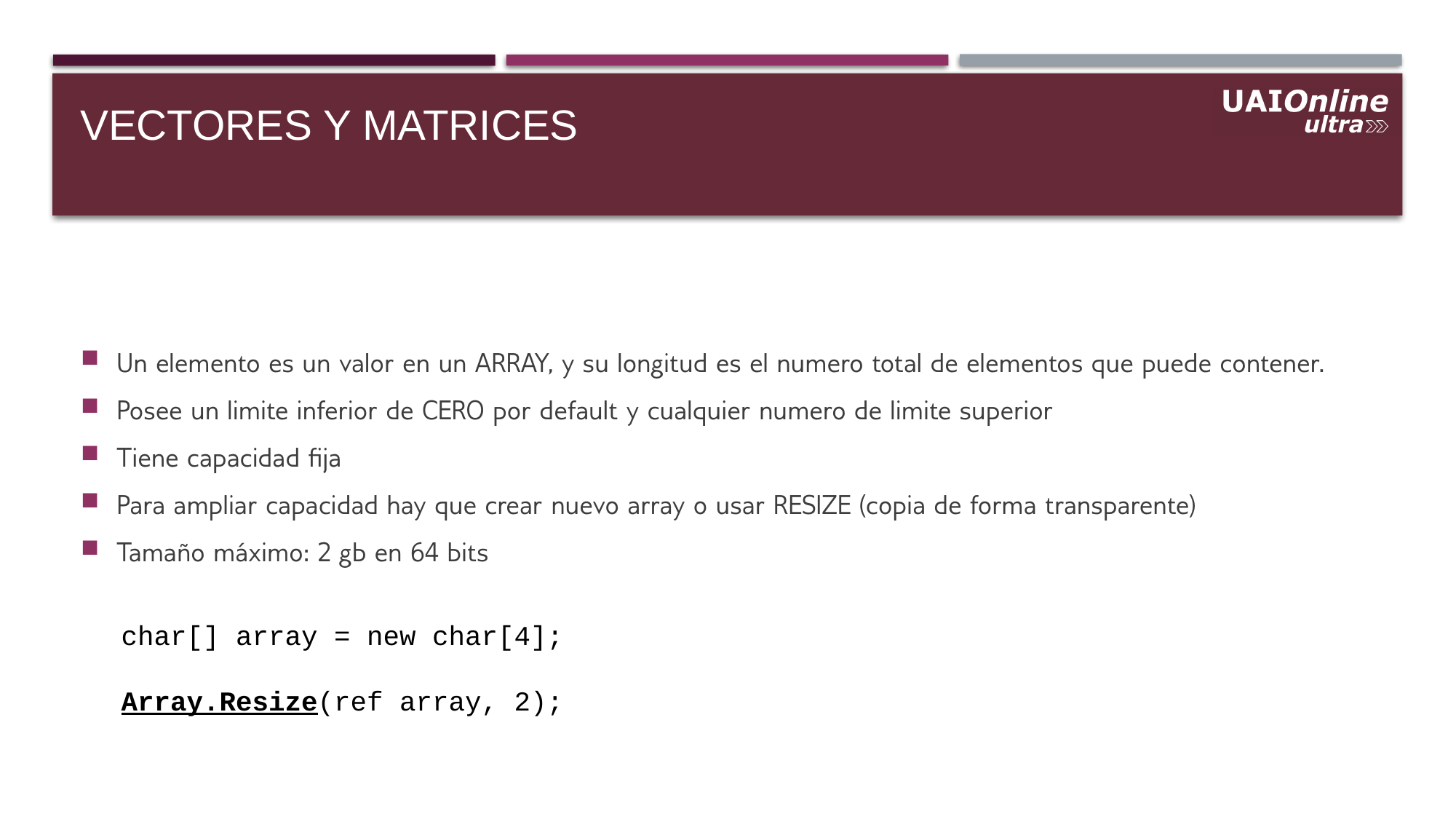

# Vectores y matrices
Un elemento es un valor en un ARRAY, y su longitud es el numero total de elementos que puede contener.
Posee un limite inferior de CERO por default y cualquier numero de limite superior
Tiene capacidad fija
Para ampliar capacidad hay que crear nuevo array o usar RESIZE (copia de forma transparente)
Tamaño máximo: 2 gb en 64 bits

char[] array = new char[4];

Array.Resize(ref array, 2);